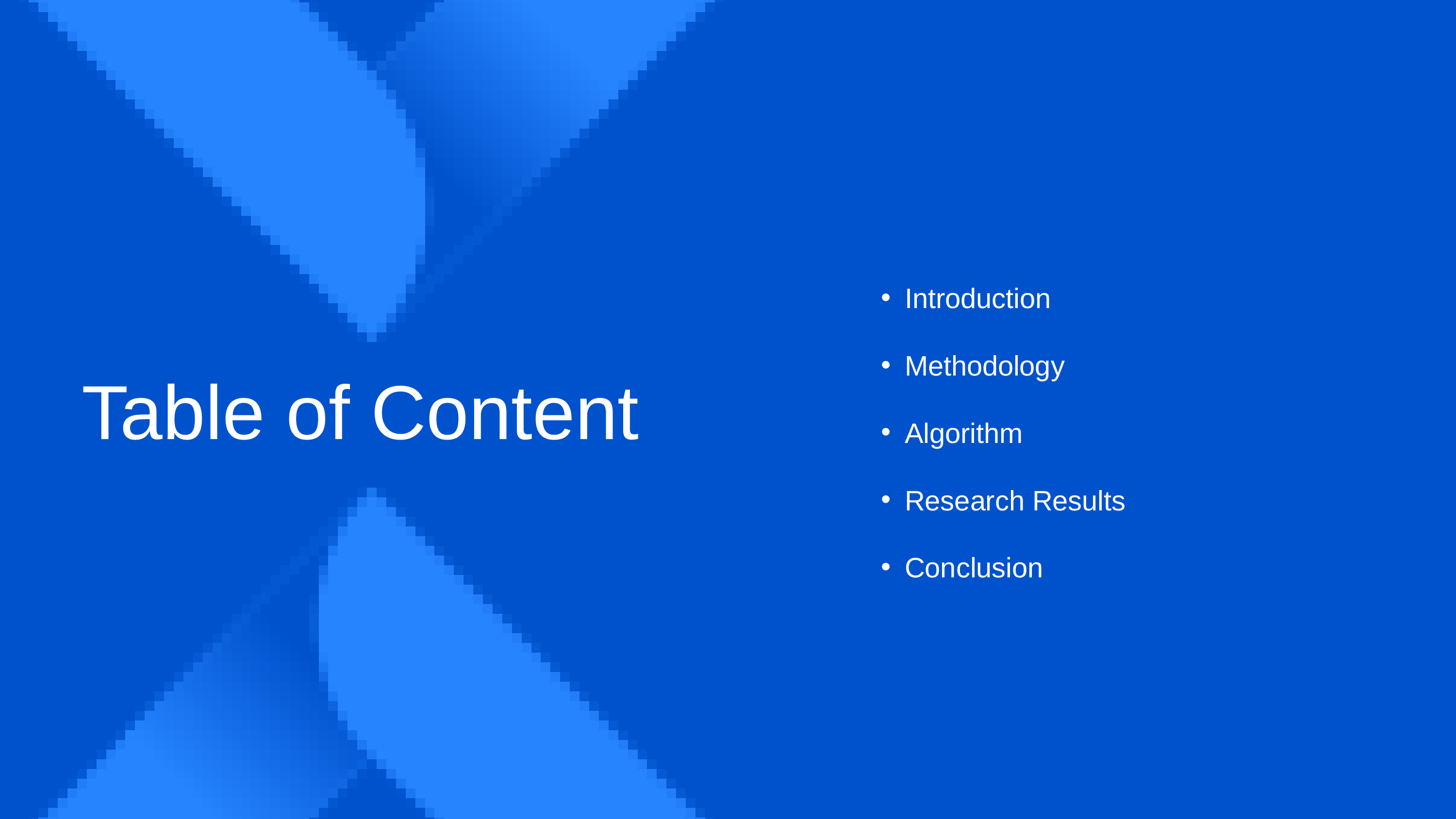

Introduction
Methodology
Algorithm
Research Results
Conclusion

Table of Content